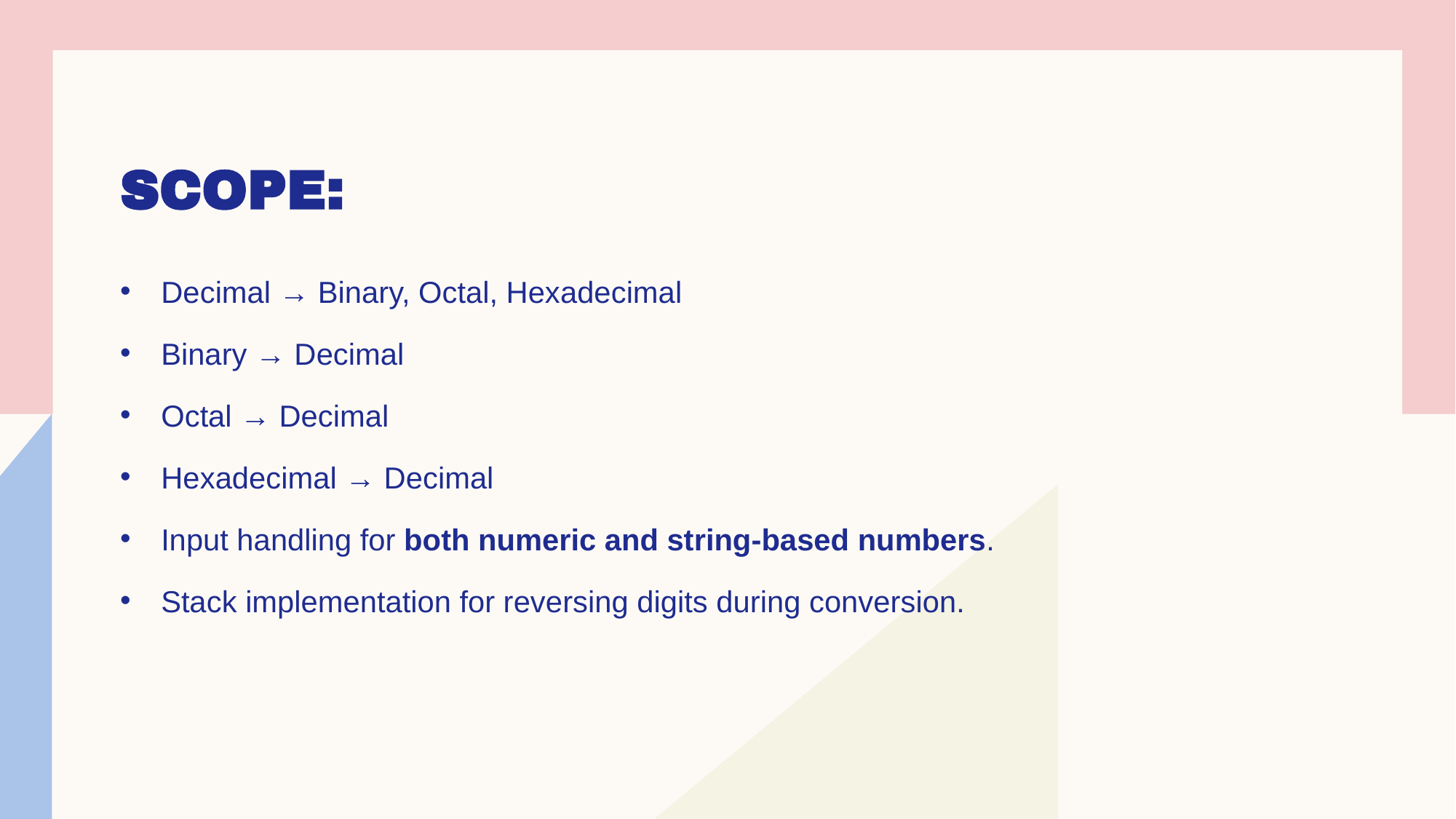

# Scope:
Decimal → Binary, Octal, Hexadecimal
Binary → Decimal
Octal → Decimal
Hexadecimal → Decimal
Input handling for both numeric and string-based numbers.
Stack implementation for reversing digits during conversion.